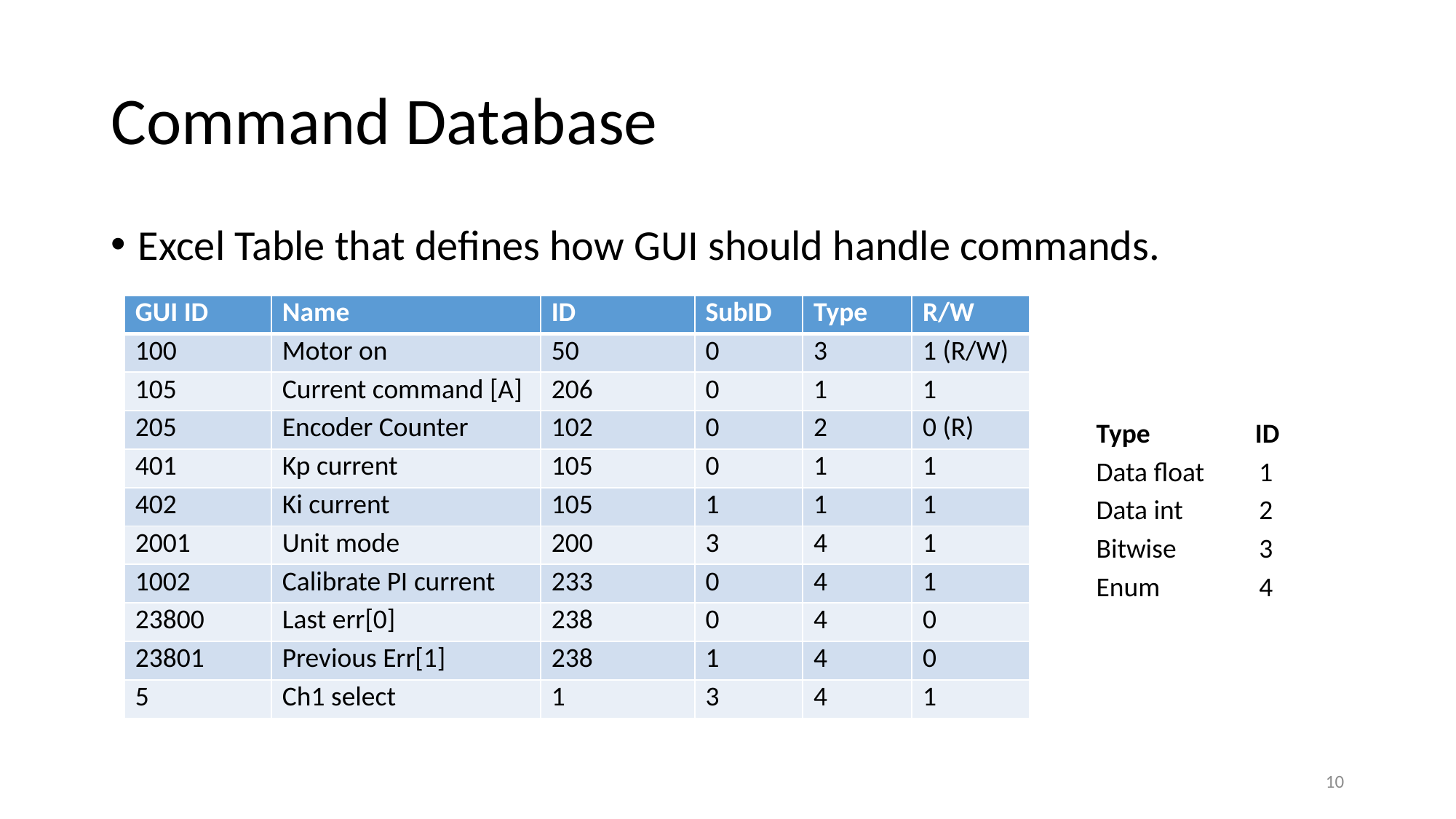

# Command Database
Excel Table that defines how GUI should handle commands.
| GUI ID | Name | ID | SubID | Type | R/W |
| --- | --- | --- | --- | --- | --- |
| 100 | Motor on | 50 | 0 | 3 | 1 (R/W) |
| 105 | Current command [A] | 206 | 0 | 1 | 1 |
| 205 | Encoder Counter | 102 | 0 | 2 | 0 (R) |
| 401 | Kp current | 105 | 0 | 1 | 1 |
| 402 | Ki current | 105 | 1 | 1 | 1 |
| 2001 | Unit mode | 200 | 3 | 4 | 1 |
| 1002 | Calibrate PI current | 233 | 0 | 4 | 1 |
| 23800 | Last err[0] | 238 | 0 | 4 | 0 |
| 23801 | Previous Err[1] | 238 | 1 | 4 | 0 |
| 5 | Ch1 select | 1 | 3 | 4 | 1 |
| Type ID |  |
| --- | --- |
| Data float | 1 |
| Data int | 2 |
| Bitwise | 3 |
| Enum | 4 |
|  |  |
10